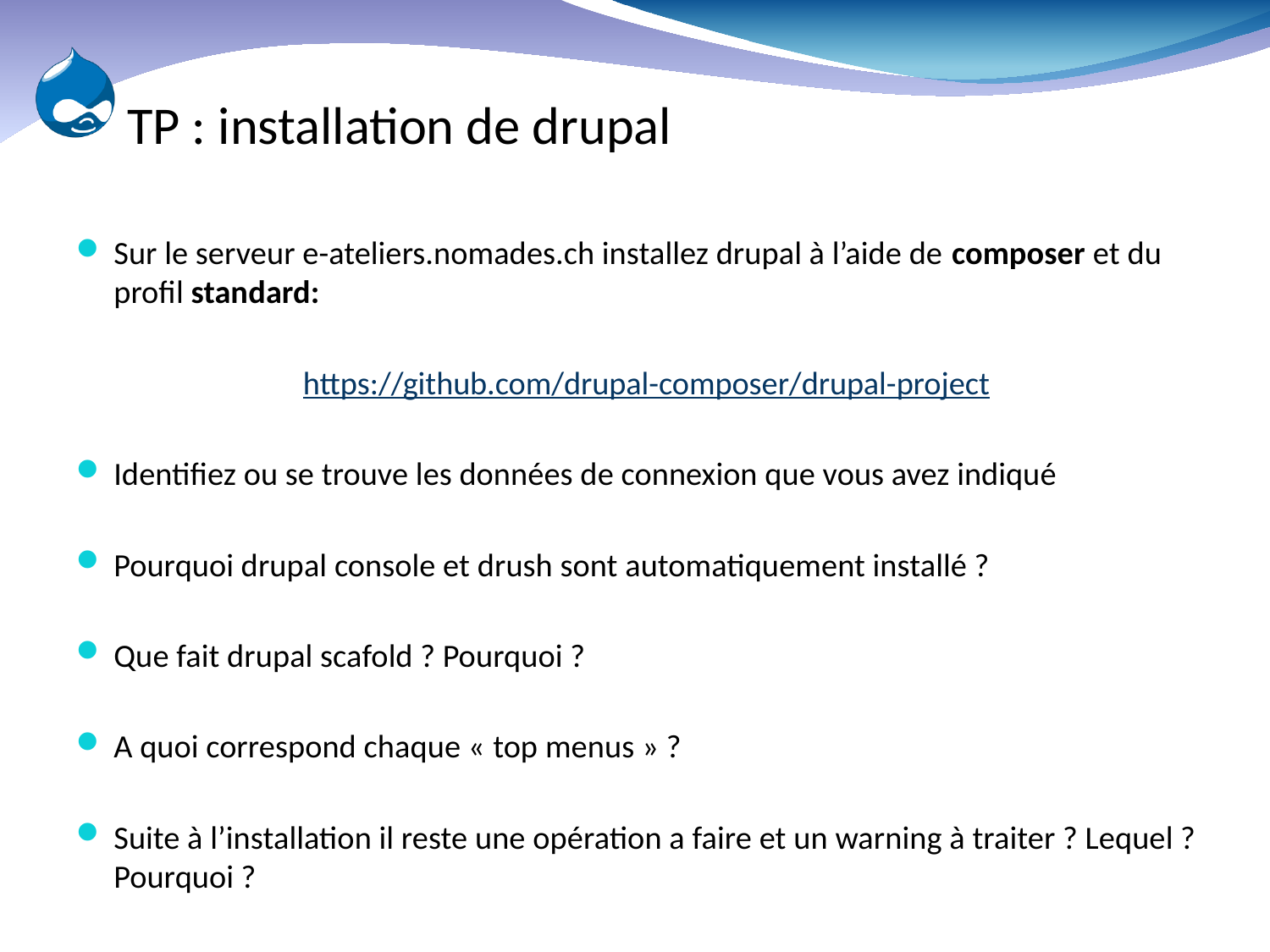

# TP : installation de drupal
Sur le serveur e-ateliers.nomades.ch installez drupal à l’aide de composer et du profil standard:

https://github.com/drupal-composer/drupal-project

Identifiez ou se trouve les données de connexion que vous avez indiqué

Pourquoi drupal console et drush sont automatiquement installé ?

Que fait drupal scafold ? Pourquoi ?

A quoi correspond chaque « top menus » ?

Suite à l’installation il reste une opération a faire et un warning à traiter ? Lequel ? Pourquoi ?